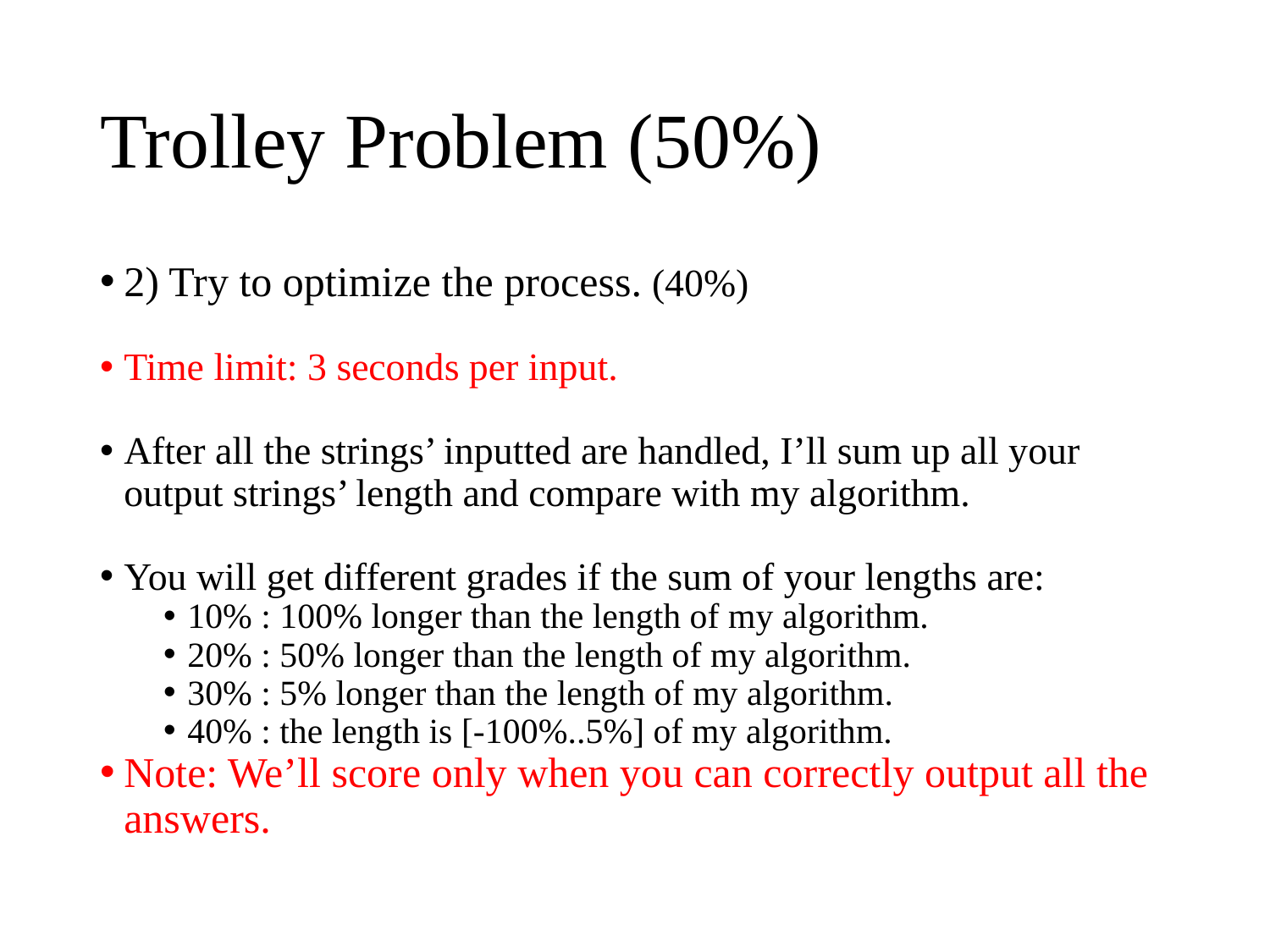

# Trolley Problem (50%)
2) Try to optimize the process. (40%)

Time limit: 3 seconds per input.

After all the strings’ inputted are handled, I’ll sum up all your output strings’ length and compare with my algorithm.

You will get different grades if the sum of your lengths are:
10% : 100% longer than the length of my algorithm.
20% : 50% longer than the length of my algorithm.
30% : 5% longer than the length of my algorithm.
40% : the length is [-100%..5%] of my algorithm.
Note: We’ll score only when you can correctly output all the answers.